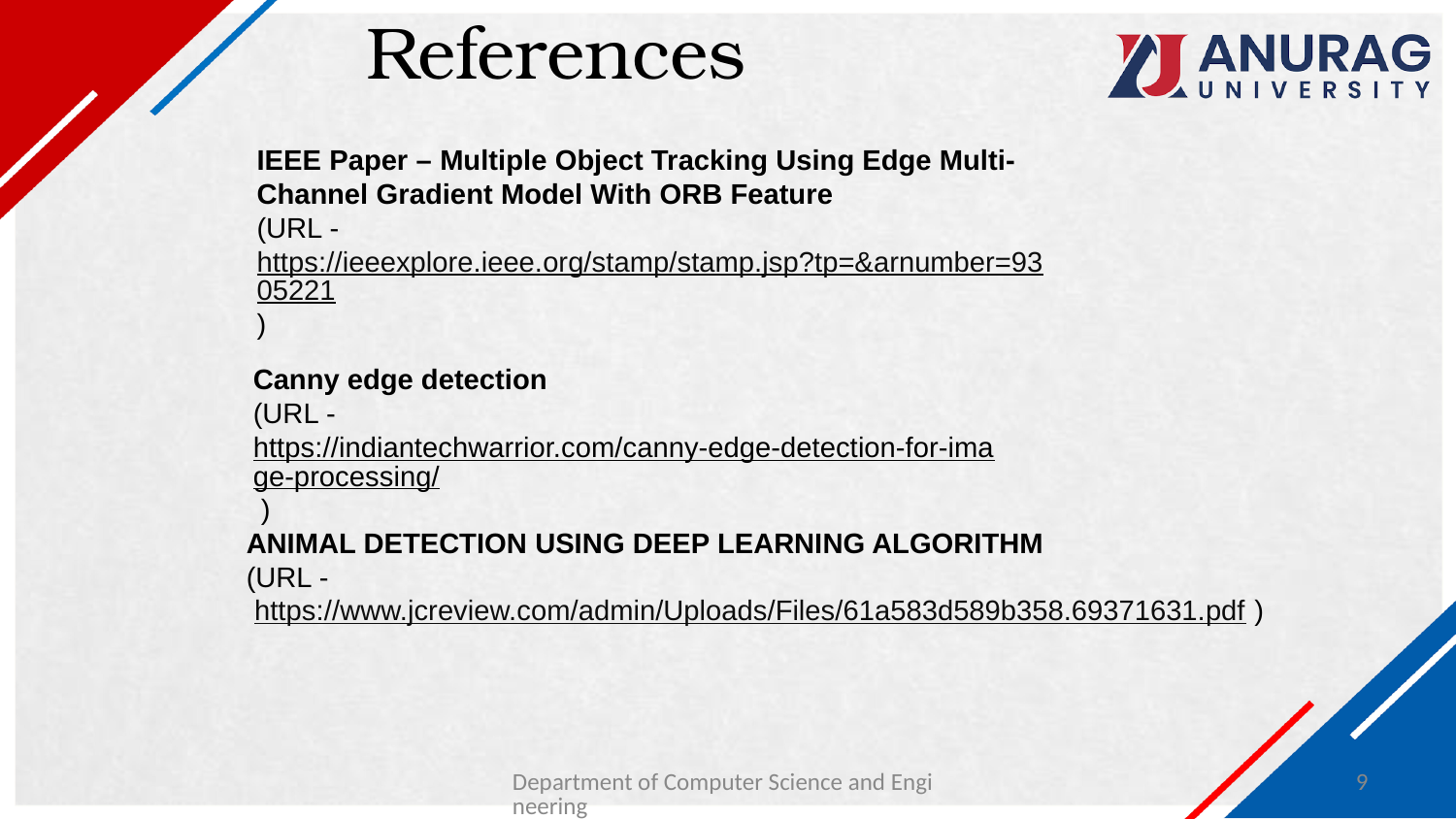

# References
IEEE Paper – Multiple Object Tracking Using Edge Multi-Channel Gradient Model With ORB Feature
(URL - https://ieeexplore.ieee.org/stamp/stamp.jsp?tp=&arnumber=9305221)
Canny edge detection
(URL - https://indiantechwarrior.com/canny-edge-detection-for-image-processing/ )

ANIMAL DETECTION USING DEEP LEARNING ALGORITHM
(URL -
 https://www.jcreview.com/admin/Uploads/Files/61a583d589b358.69371631.pdf )

Department of Computer Science and Engineering
9